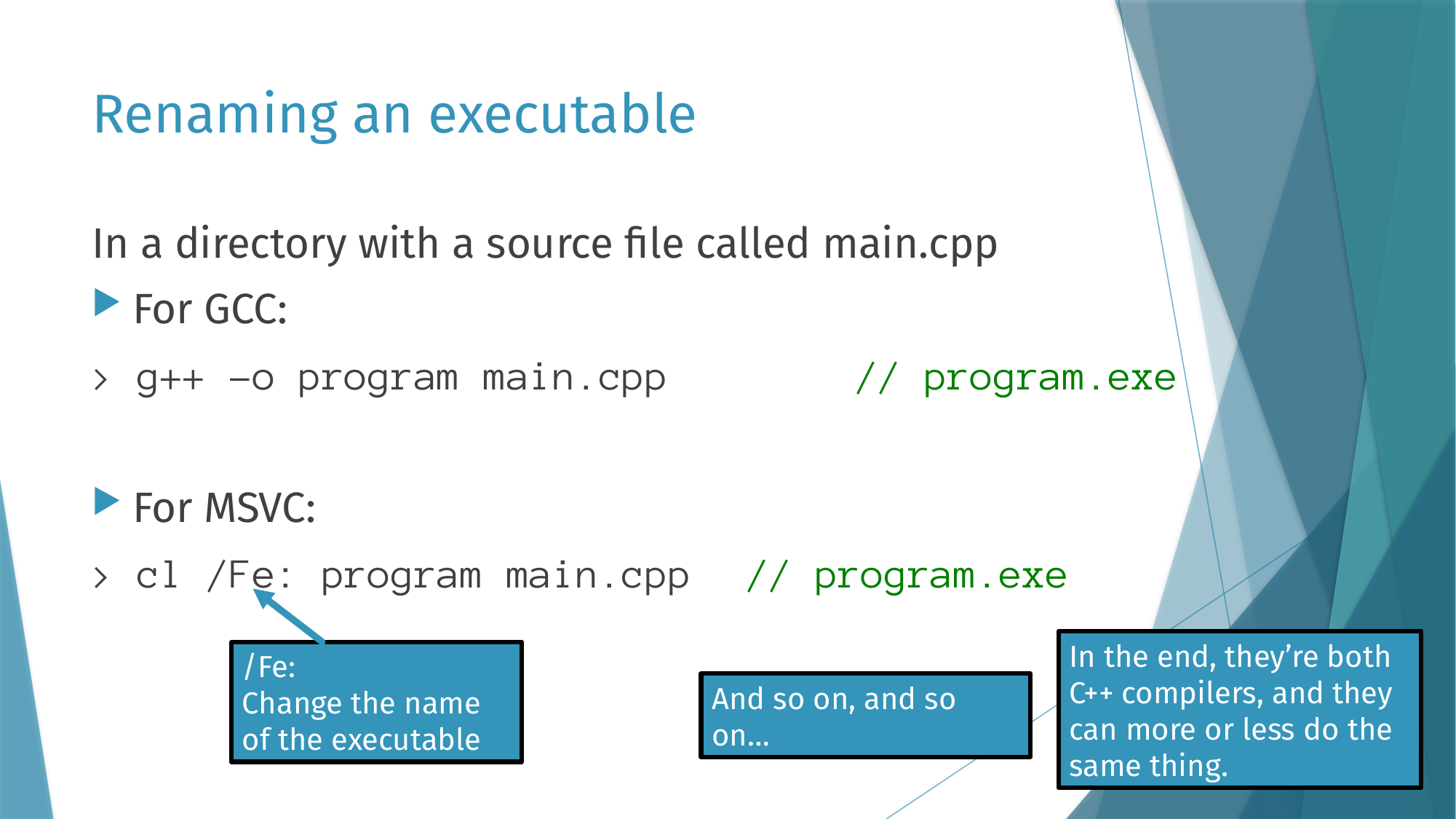

# Renaming an executable
In a directory with a source file called main.cpp
For GCC:
> g++ -o program main.cpp		// program.exe

For MSVC:
> cl /Fe: program main.cpp	// program.exe

/Fe:
Change the name of the executable
In the end, they’re both C++ compilers, and they can more or less do the same thing.
And so on, and so on…